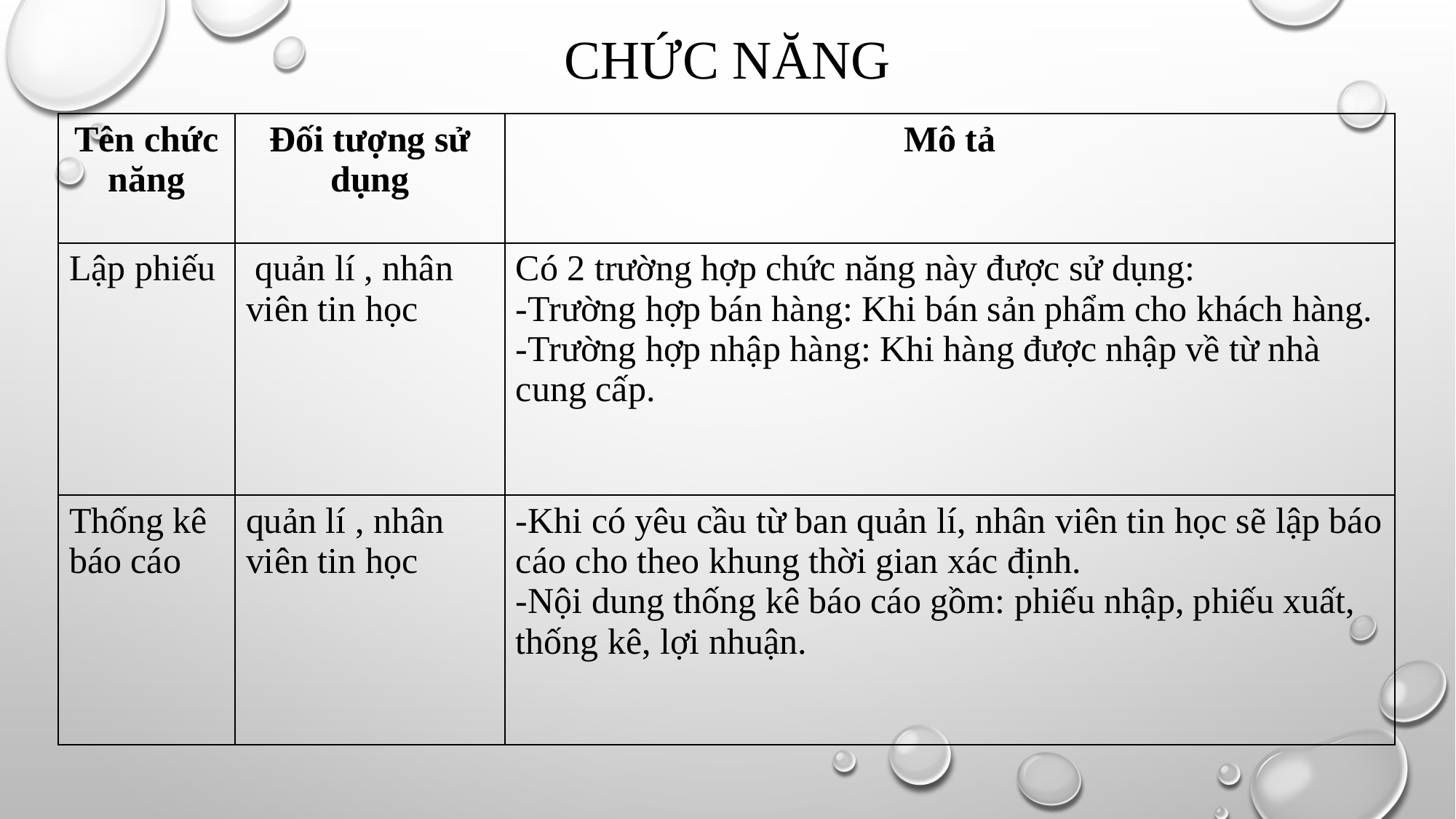

# Chức năng
| Tên chức năng | Đối tượng sử dụng | Mô tả |
| --- | --- | --- |
| Lập phiếu | quản lí , nhân viên tin học | Có 2 trường hợp chức năng này được sử dụng: -Trường hợp bán hàng: Khi bán sản phẩm cho khách hàng. -Trường hợp nhập hàng: Khi hàng được nhập về từ nhà cung cấp. |
| Thống kê báo cáo | quản lí , nhân viên tin học | -Khi có yêu cầu từ ban quản lí, nhân viên tin học sẽ lập báo cáo cho theo khung thời gian xác định. -Nội dung thống kê báo cáo gồm: phiếu nhập, phiếu xuất, thống kê, lợi nhuận. |